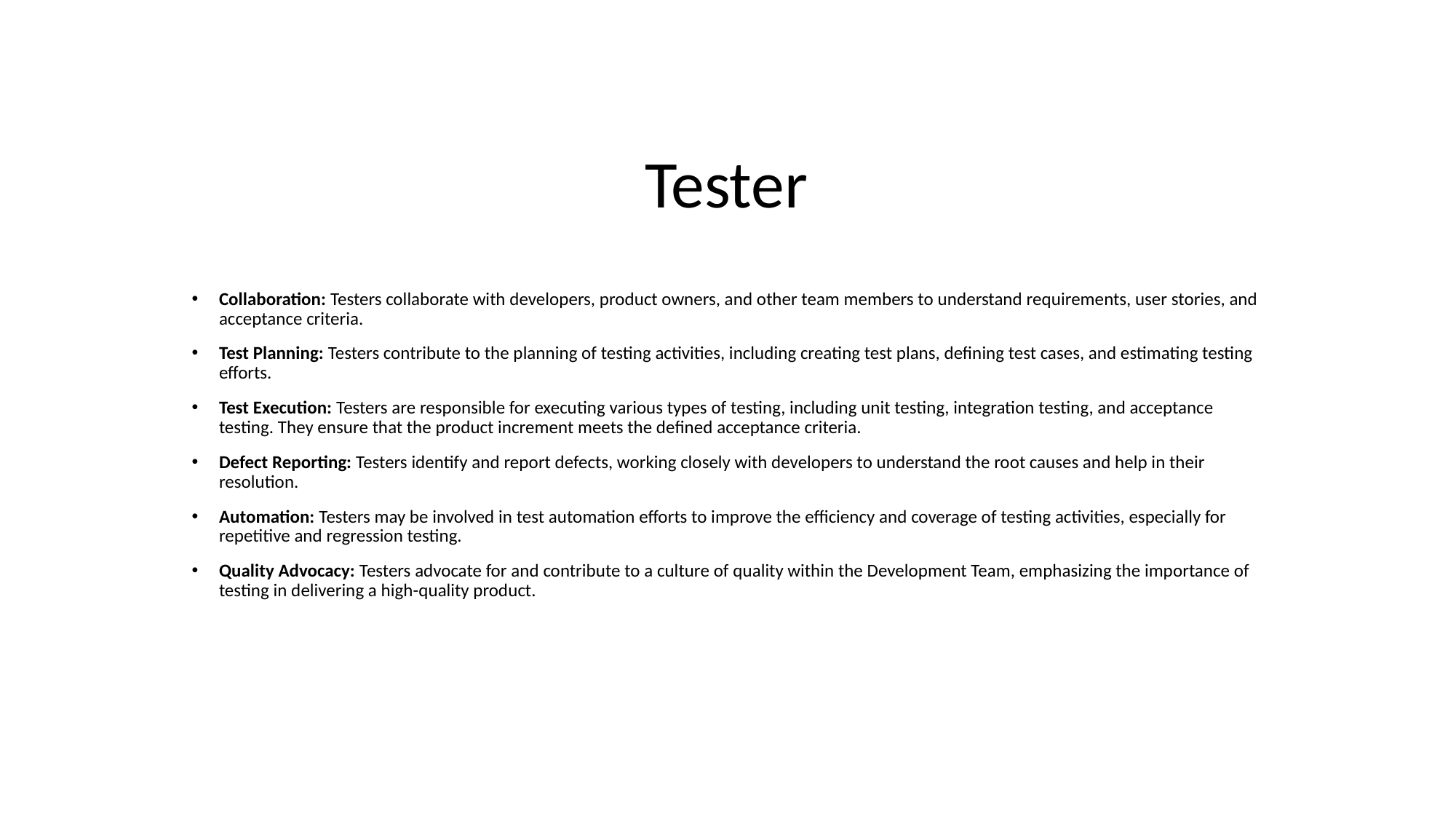

Tester
Collaboration: Testers collaborate with developers, product owners, and other team members to understand requirements, user stories, and acceptance criteria.
Test Planning: Testers contribute to the planning of testing activities, including creating test plans, defining test cases, and estimating testing efforts.
Test Execution: Testers are responsible for executing various types of testing, including unit testing, integration testing, and acceptance testing. They ensure that the product increment meets the defined acceptance criteria.
Defect Reporting: Testers identify and report defects, working closely with developers to understand the root causes and help in their resolution.
Automation: Testers may be involved in test automation efforts to improve the efficiency and coverage of testing activities, especially for repetitive and regression testing.
Quality Advocacy: Testers advocate for and contribute to a culture of quality within the Development Team, emphasizing the importance of testing in delivering a high-quality product.